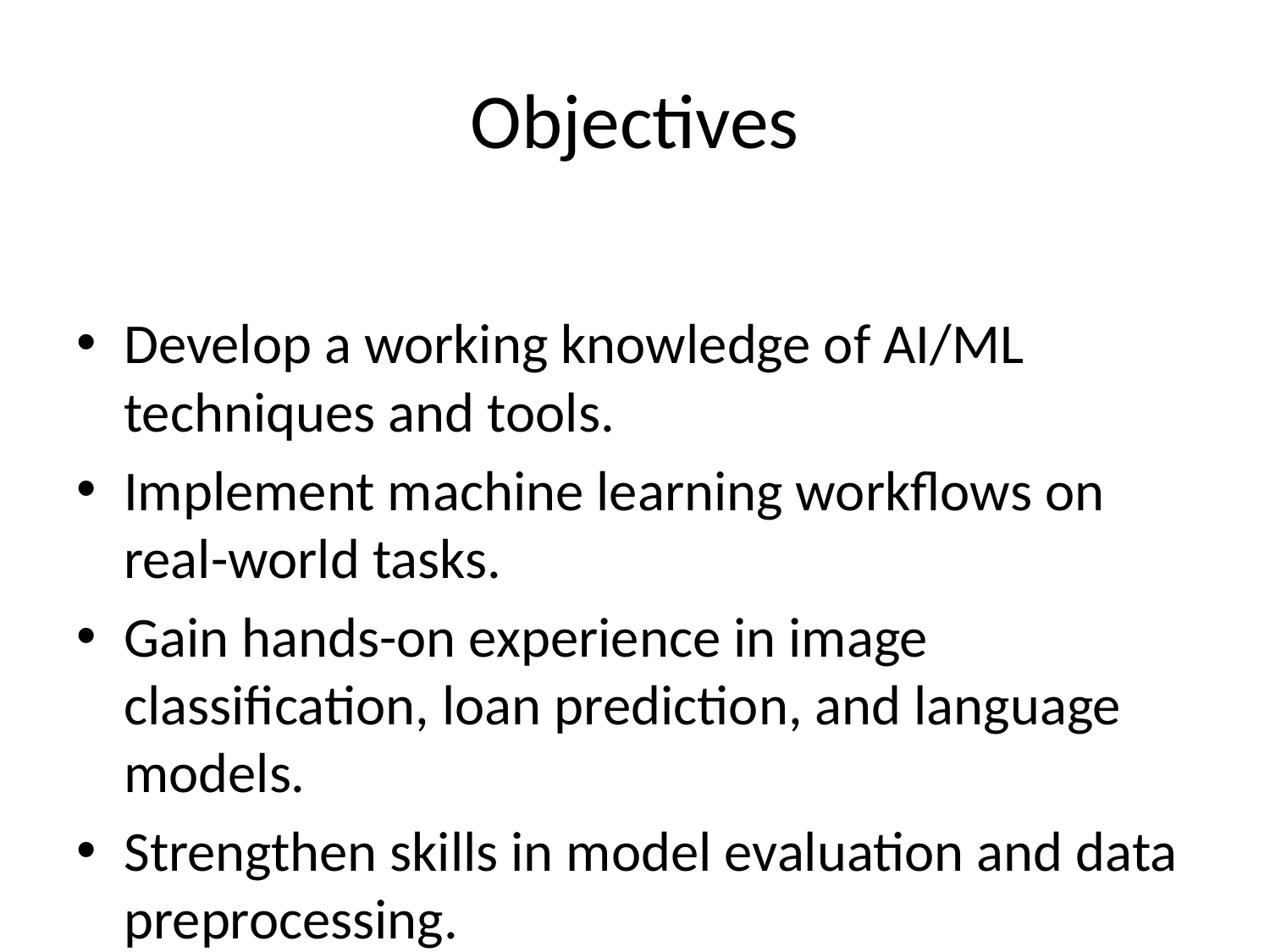

# Objectives

Develop a working knowledge of AI/ML techniques and tools.
Implement machine learning workflows on real-world tasks.
Gain hands-on experience in image classification, loan prediction, and language models.
Strengthen skills in model evaluation and data preprocessing.